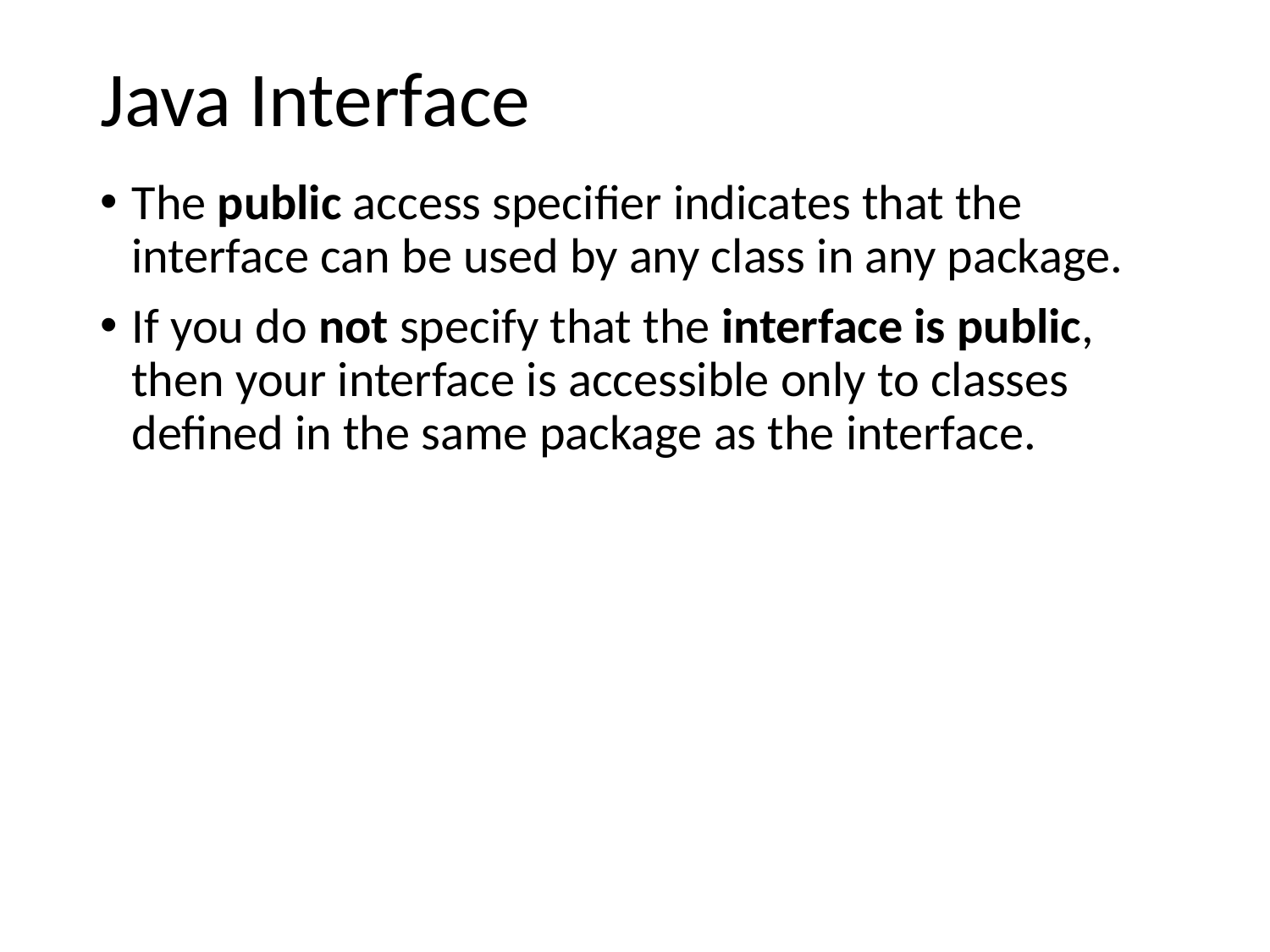

# Java Interface
The public access specifier indicates that the interface can be used by any class in any package.
If you do not specify that the interface is public, then your interface is accessible only to classes defined in the same package as the interface.